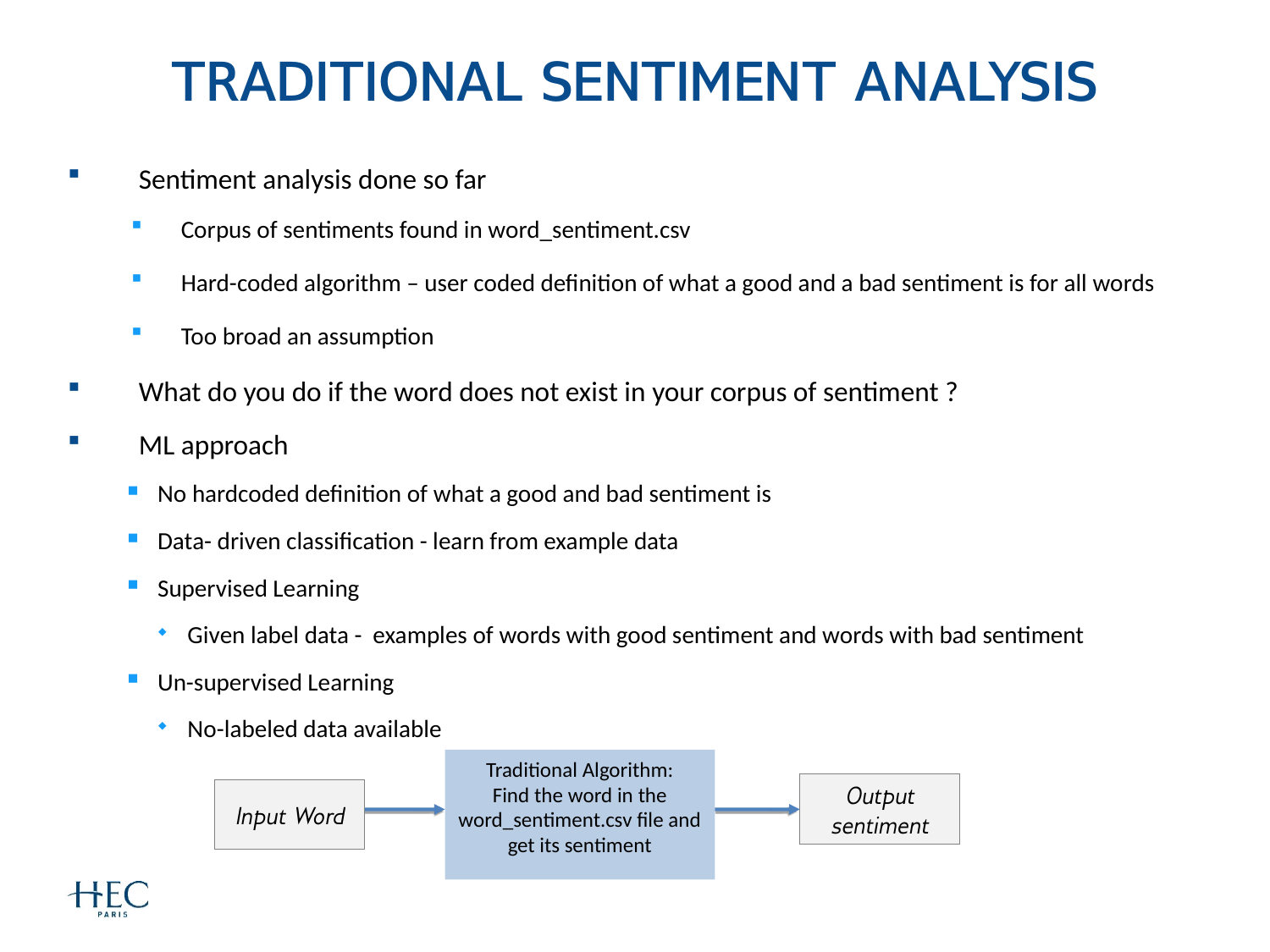

TRADITIONAL SENTIMENT ANALYSIS
Sentiment analysis done so far
Corpus of sentiments found in word_sentiment.csv
Hard-coded algorithm – user coded definition of what a good and a bad sentiment is for all words
Too broad an assumption
What do you do if the word does not exist in your corpus of sentiment ?
ML approach
No hardcoded definition of what a good and bad sentiment is
Data- driven classification - learn from example data
Supervised Learning
Given label data -  examples of words with good sentiment and words with bad sentiment
Un-supervised Learning
No-labeled data available

Traditional Algorithm:
Find the word in the word_sentiment.csv file and get its sentiment

Output sentiment
Input Word